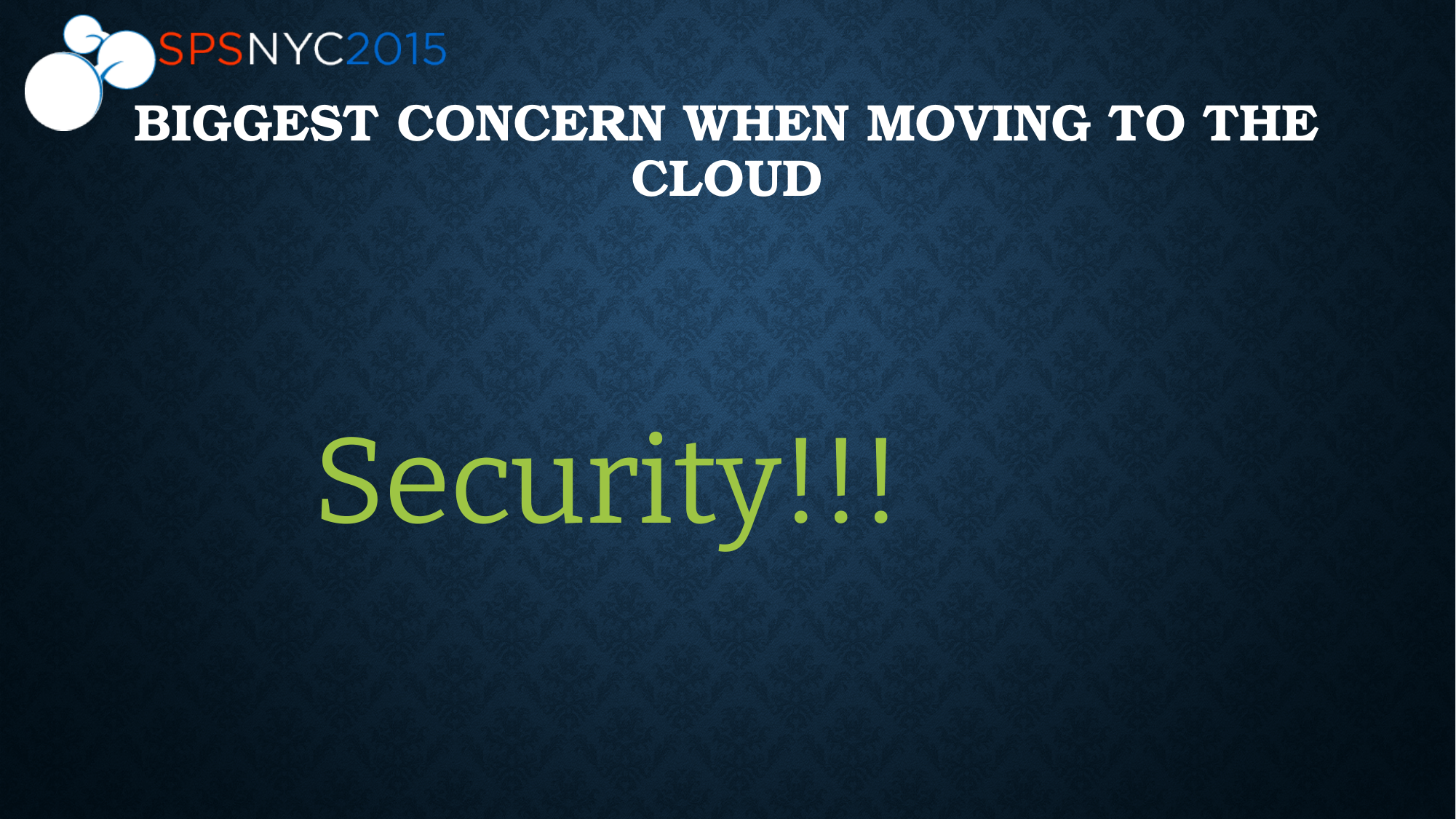

# Biggest Concern When Moving to the Cloud
Security!!!